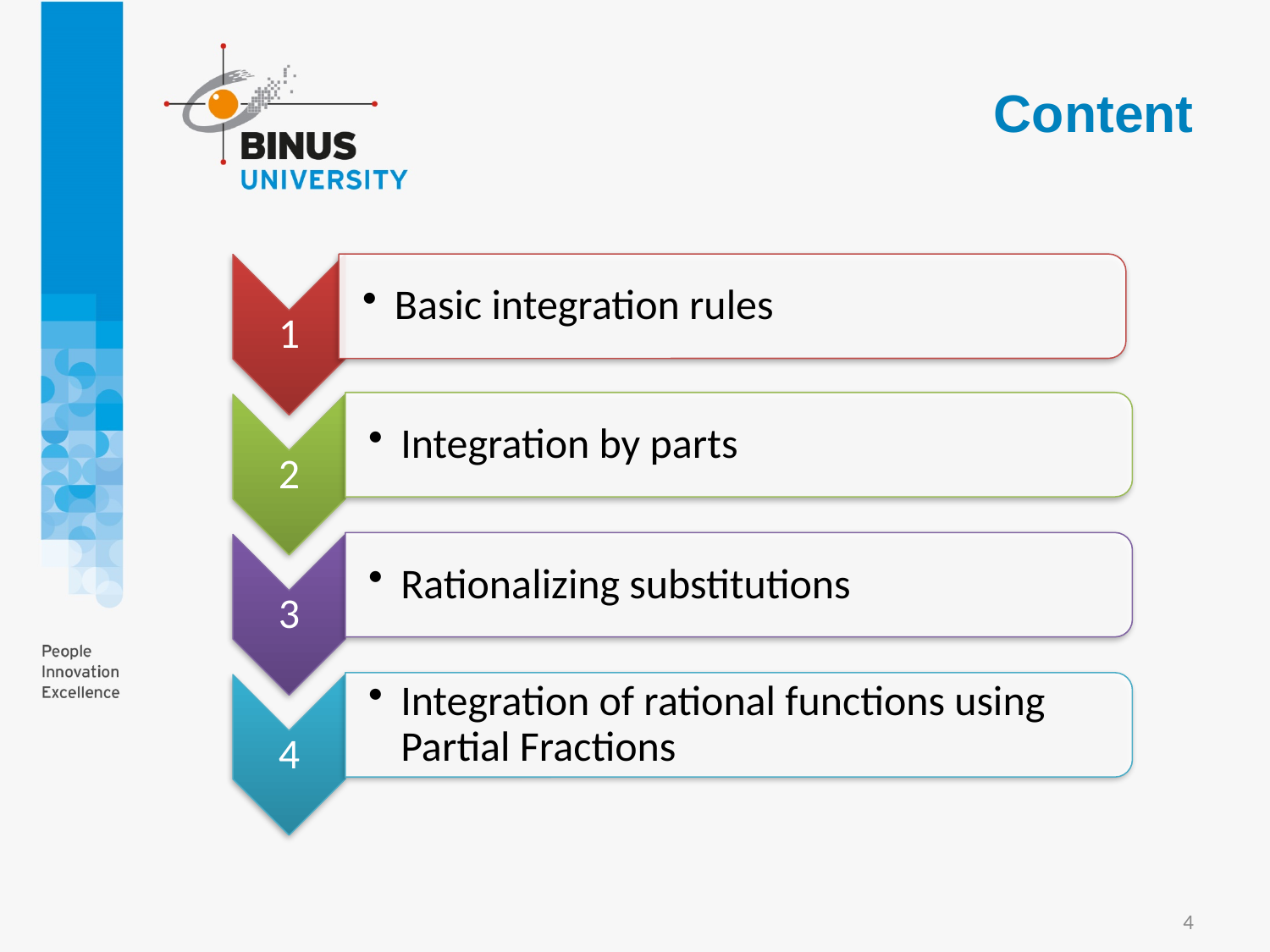

Content

1
Basic integration rules
2
Integration by parts
3
Rationalizing substitutions
4
Integration of rational functions using Partial Fractions
4